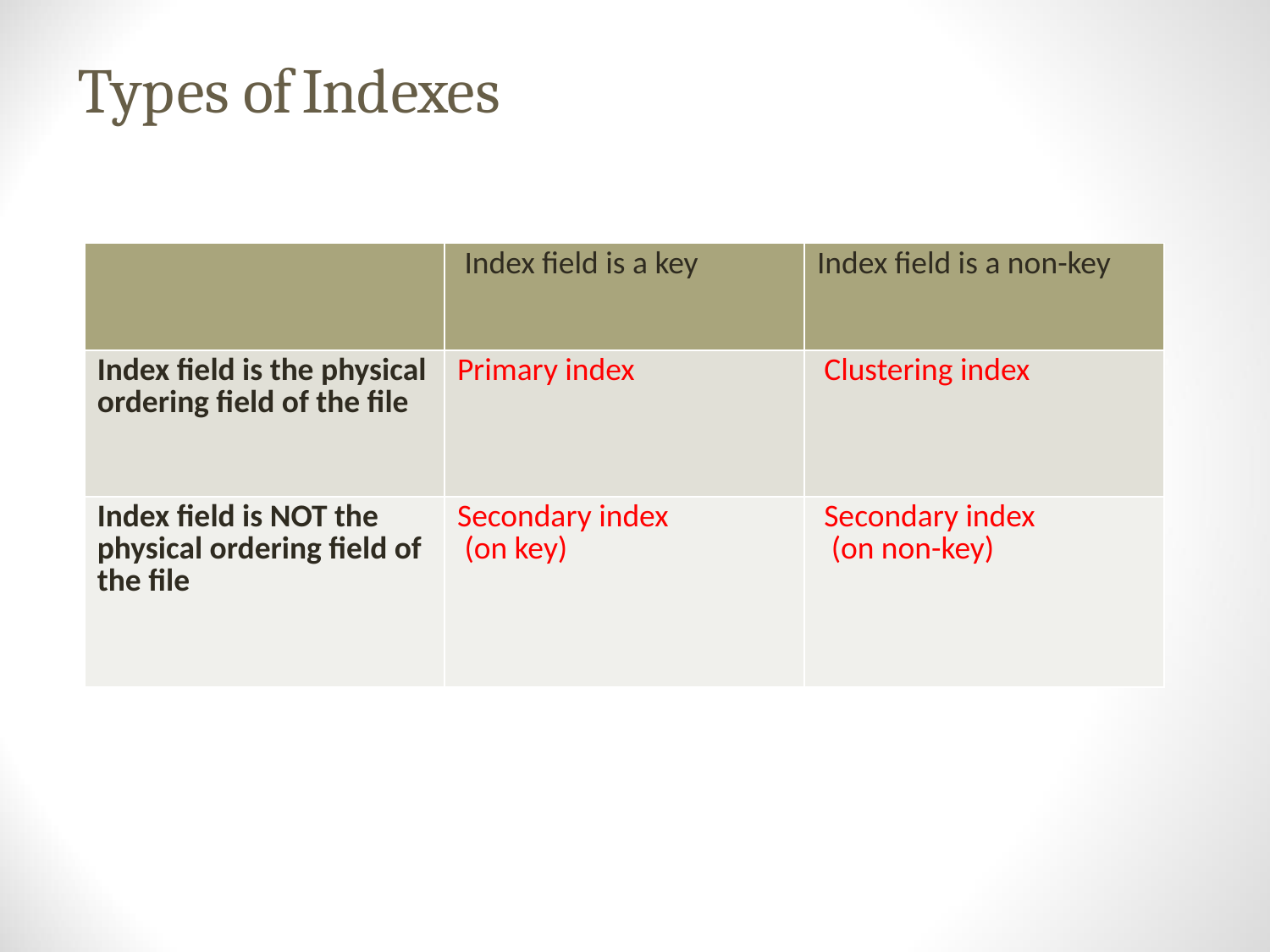

# Types of Indexes

|  | Index field is a key | Index field is a non-key |
| --- | --- | --- |
| Index field is the physical ordering field of the file | Primary index | Clustering index |
| Index field is NOT the physical ordering field of the file | Secondary index (on key) | Secondary index (on non-key) |